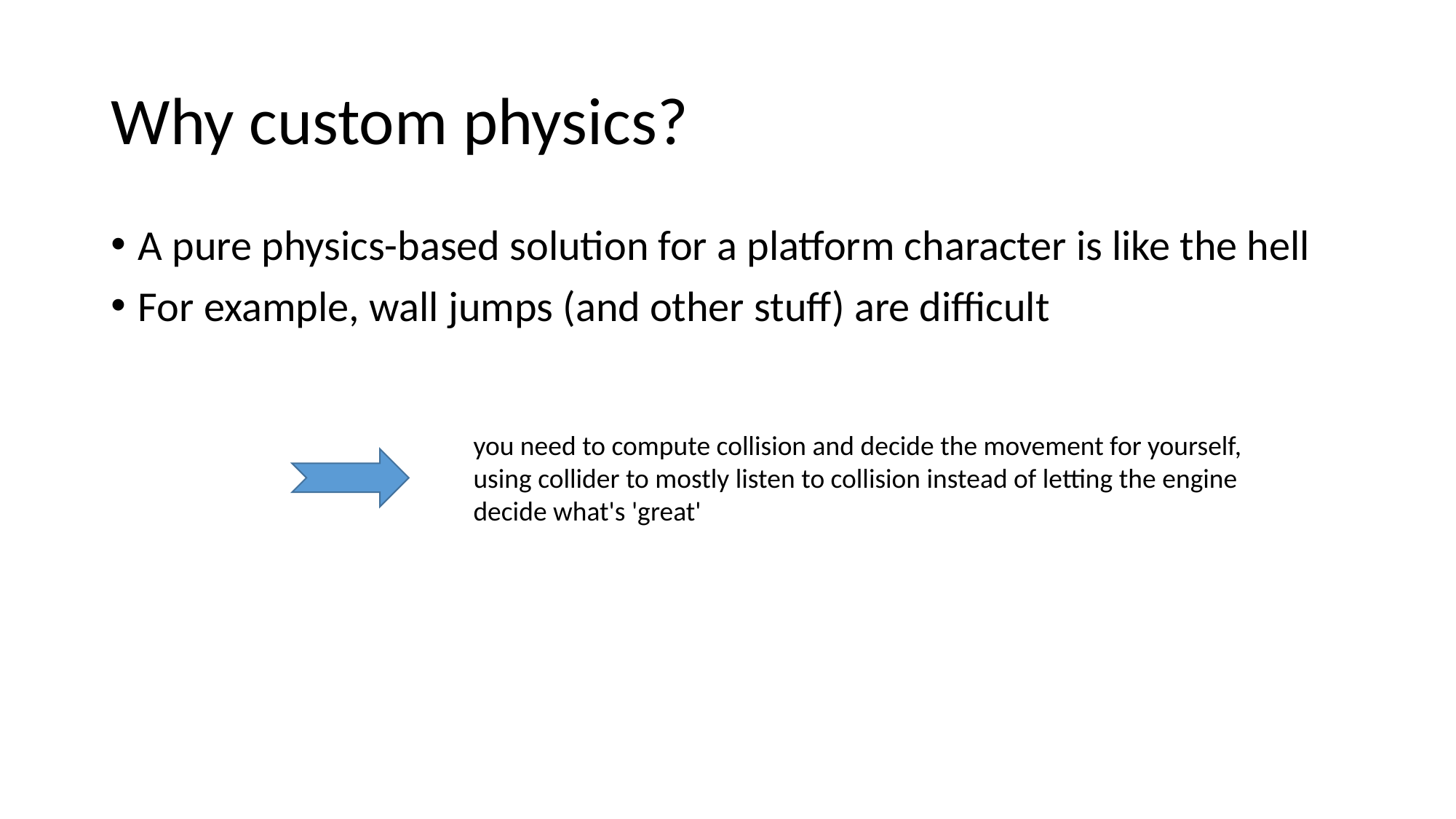

# Why custom physics?
A pure physics-based solution for a platform character is like the hell
For example, wall jumps (and other stuff) are difficult

you need to compute collision and decide the movement for yourself, using collider to mostly listen to collision instead of letting the engine decide what's 'great'